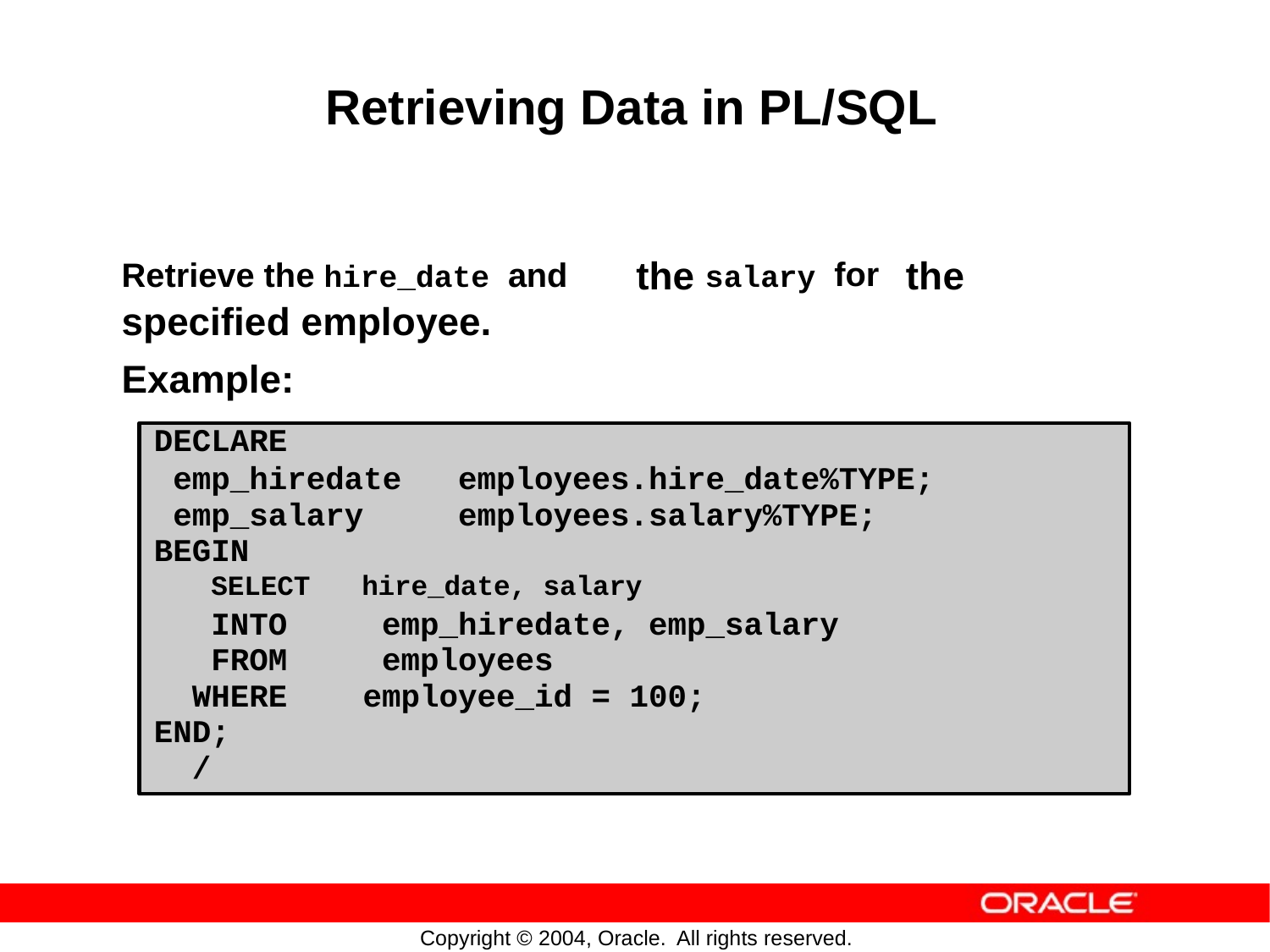

Retrieving Data in PL/SQL
Retrieve the hire_date and
specified employee.
Example:
the
salary for
the

DECLARE
emp_hiredate  employees.hire_date%TYPE;
emp_salary    employees.salary%TYPE; BEGIN
SELECT  hire_date, salary
INTO    emp_hiredate, emp_salary
FROM    employees
WHERE   employee_id = 100; END;
/

Copyright © 2004, Oracle.
All rights reserved.